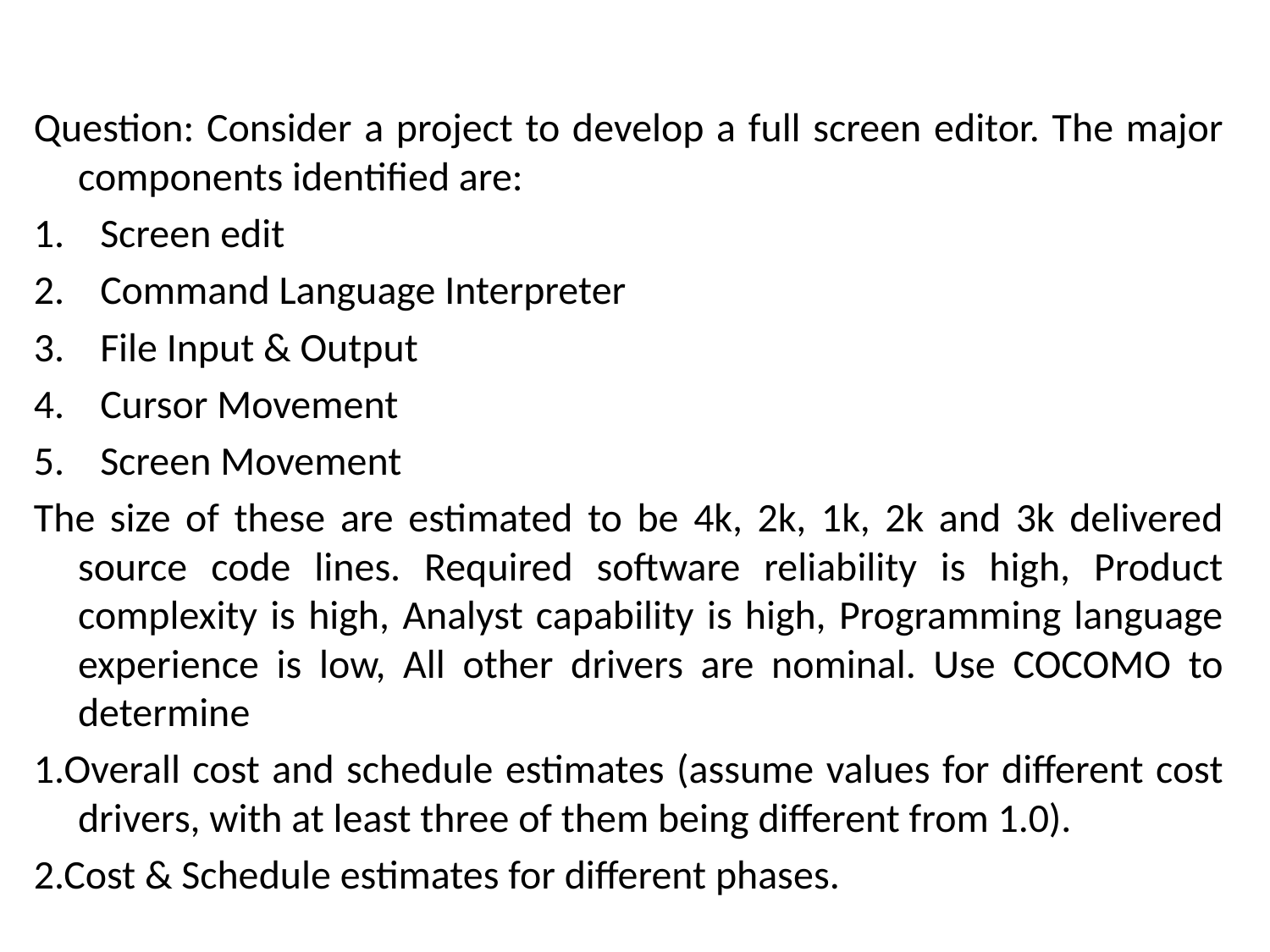

Question: Consider a project to develop a full screen editor. The major components identified are:
Screen edit
Command Language Interpreter
File Input & Output
Cursor Movement
Screen Movement
The size of these are estimated to be 4k, 2k, 1k, 2k and 3k delivered source code lines. Required software reliability is high, Product complexity is high, Analyst capability is high, Programming language experience is low, All other drivers are nominal. Use COCOMO to determine
1.Overall cost and schedule estimates (assume values for different cost drivers, with at least three of them being different from 1.0).
2.Cost & Schedule estimates for different phases.